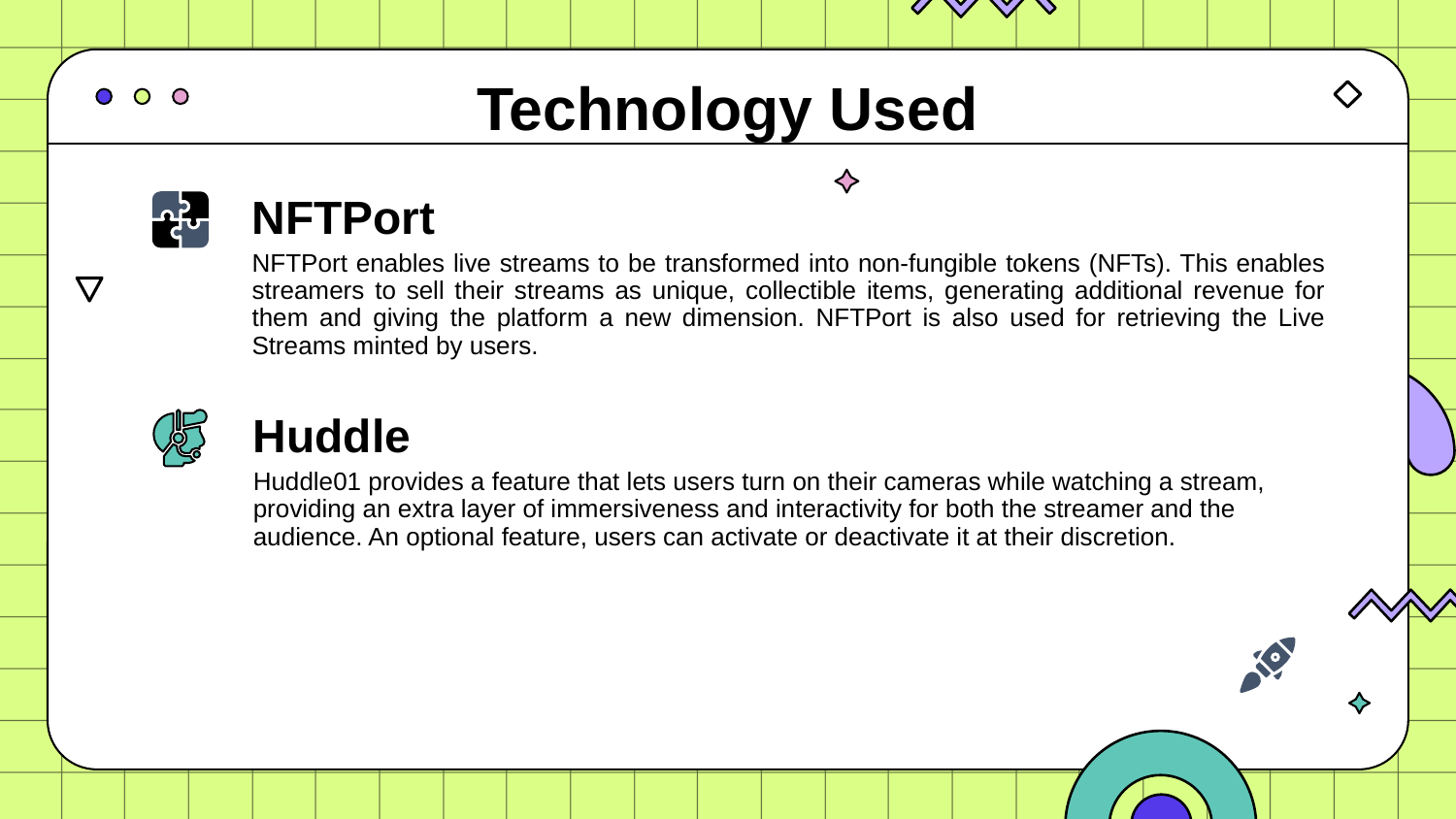

# Technology Used

NFTPort

NFTPort enables live streams to be transformed into non-fungible tokens (NFTs). This enables streamers to sell their streams as unique, collectible items, generating additional revenue for them and giving the platform a new dimension. NFTPort is also used for retrieving the Live Streams minted by users.

Huddle

Huddle01 provides a feature that lets users turn on their cameras while watching a stream, providing an extra layer of immersiveness and interactivity for both the streamer and the audience. An optional feature, users can activate or deactivate it at their discretion.